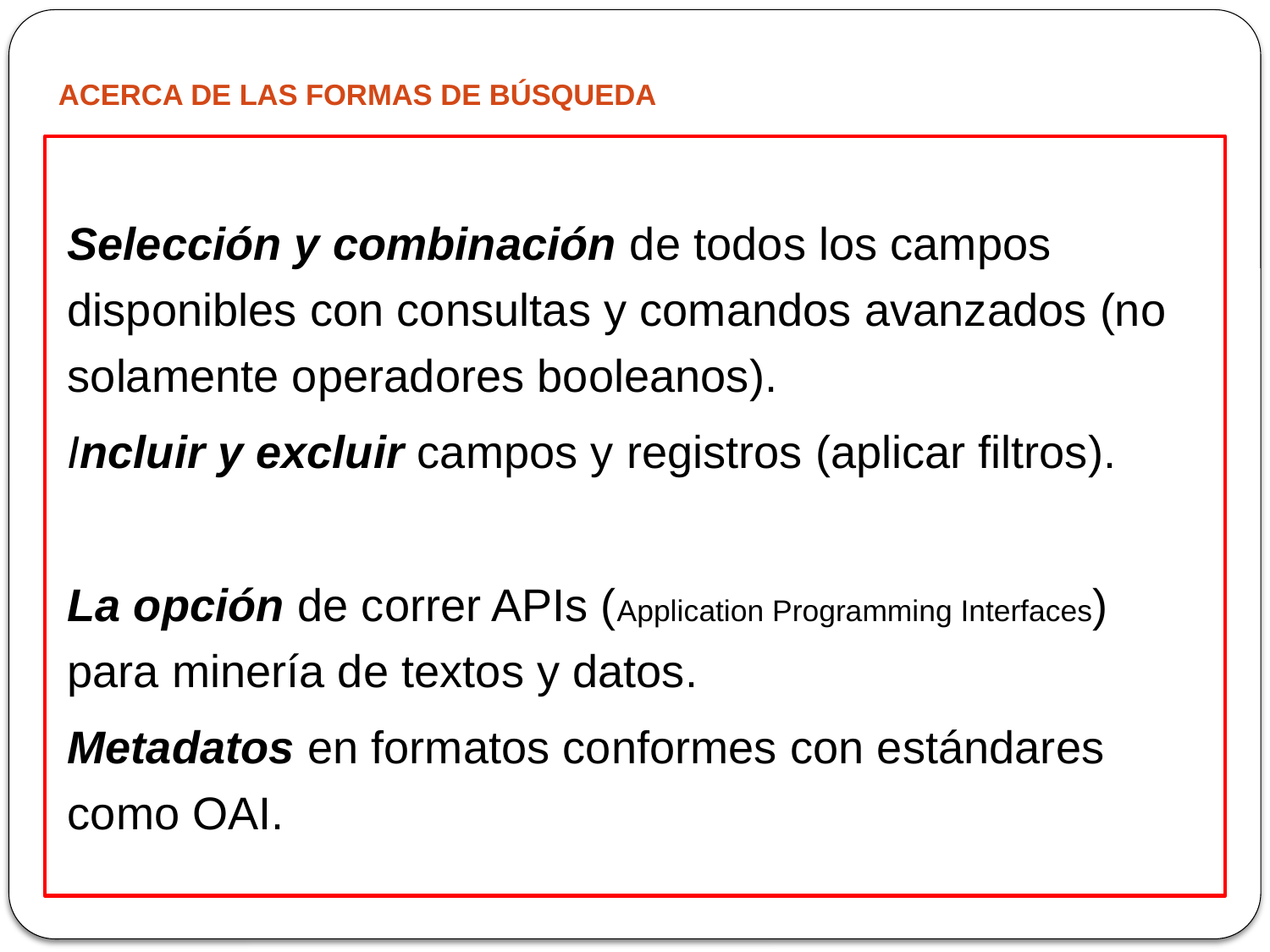

# ACERCA DE LAS FORMAS DE BÚSQUEDA

Selección y combinación de todos los campos disponibles con consultas y comandos avanzados (no solamente operadores booleanos).
Incluir y excluir campos y registros (aplicar filtros).

La opción de correr APIs (Application Programming Interfaces) para minería de textos y datos.
Metadatos en formatos conformes con estándares como OAI.